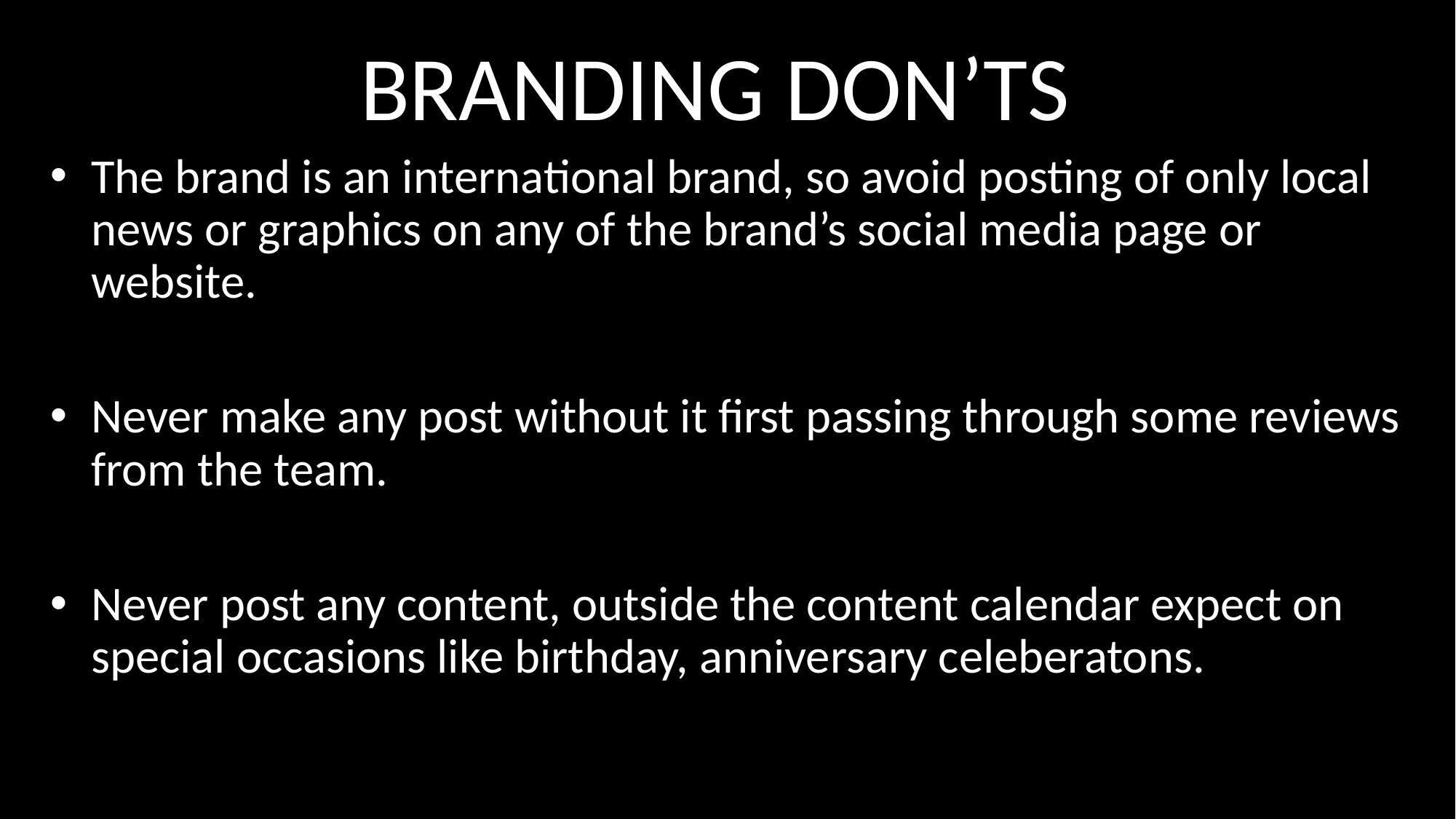

# BRANDING DON’TS
The brand is an international brand, so avoid posting of only local news or graphics on any of the brand’s social media page or website.

Never make any post without it first passing through some reviews from the team.

Never post any content, outside the content calendar expect on special occasions like birthday, anniversary celeberatons.